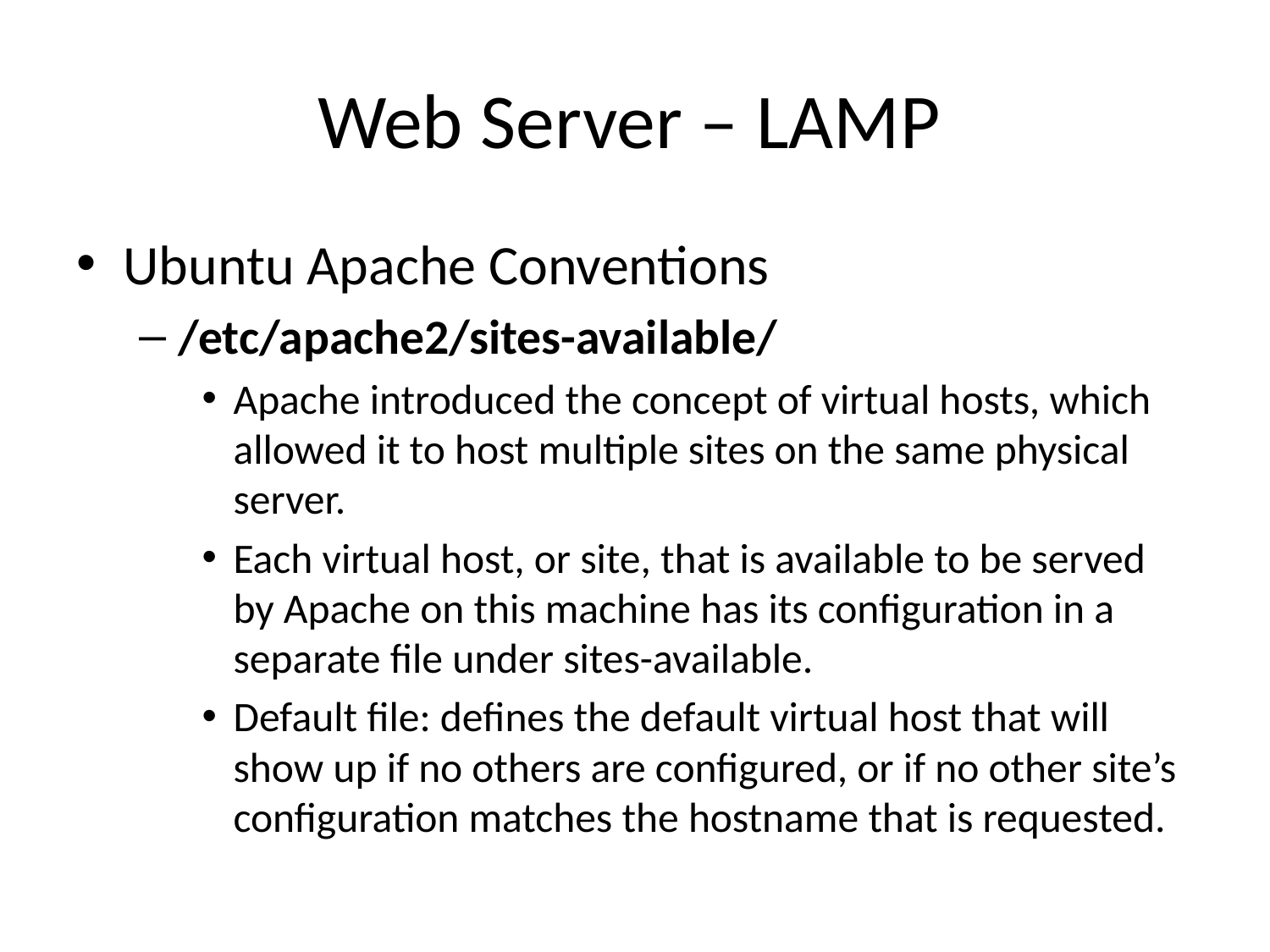

# Web Server – LAMP
Ubuntu Apache Conventions
/etc/apache2/sites-available/
Apache introduced the concept of virtual hosts, which allowed it to host multiple sites on the same physical server.
Each virtual host, or site, that is available to be served by Apache on this machine has its configuration in a separate file under sites-available.
Default file: defines the default virtual host that will show up if no others are configured, or if no other site’s configuration matches the hostname that is requested.